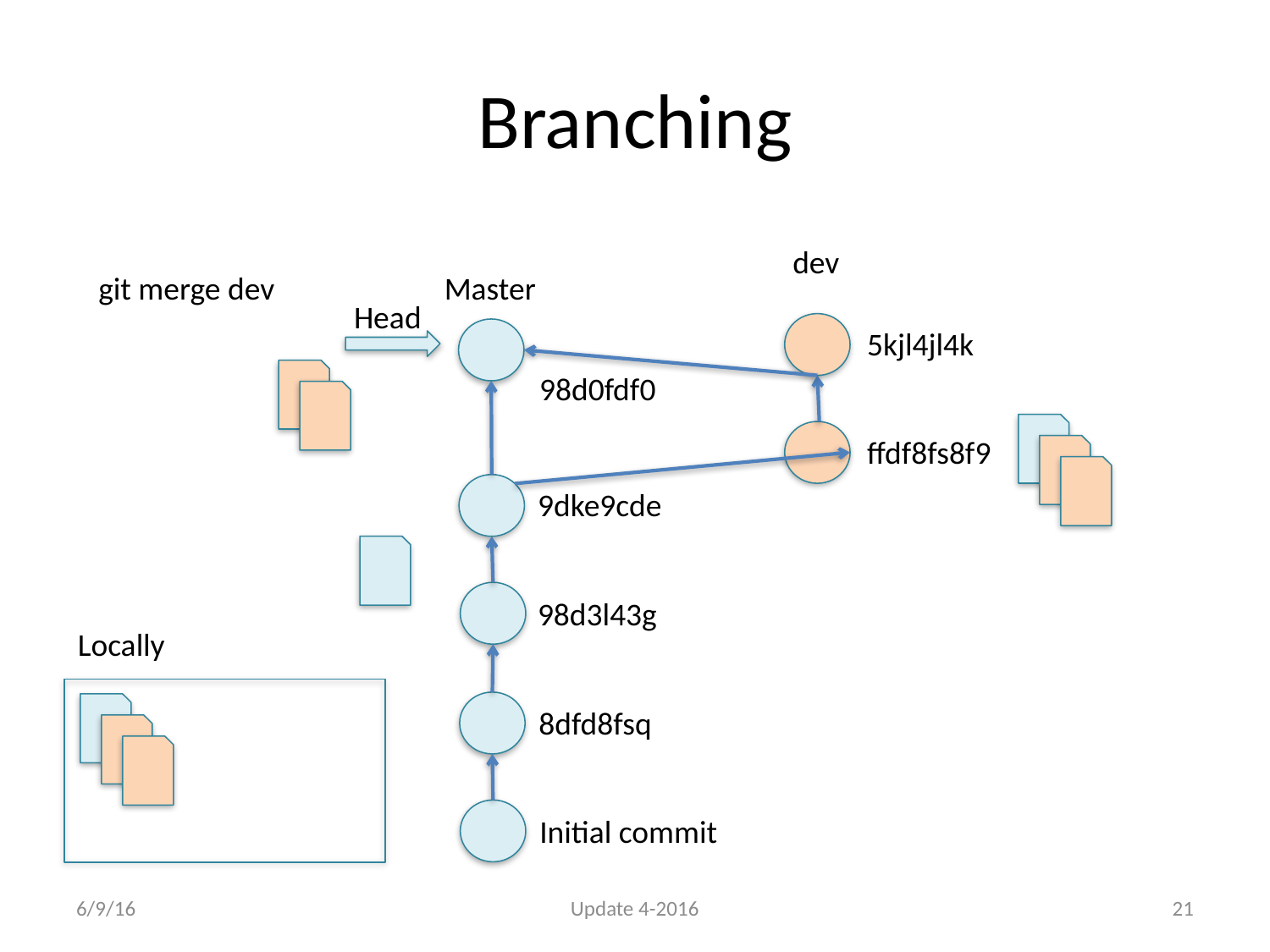

# Branching
dev
git merge dev
Master
Head

5kjl4jl4k

98d0fdf0

ffdf8fs8f9

9dke9cde

98d3l43g
Locally

8dfd8fsq

Initial commit
6/9/16
Update 4-2016
21